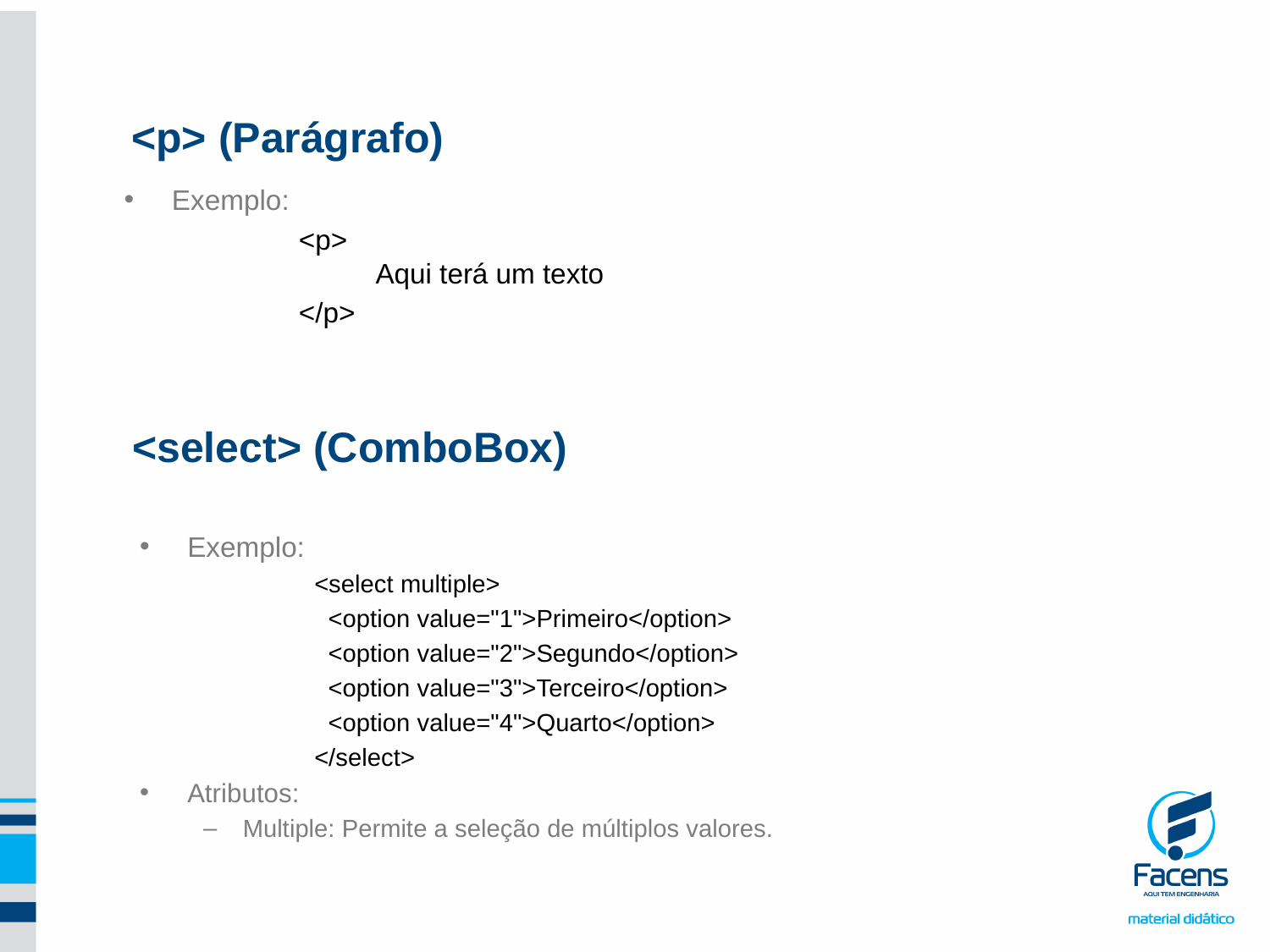

<p> (Parágrafo)

Exemplo:
<p>
          Aqui terá um texto
</p>
<select> (ComboBox)

Exemplo:
<select multiple>
  <option value="1">Primeiro</option>
  <option value="2">Segundo</option>
  <option value="3">Terceiro</option>
  <option value="4">Quarto</option>
</select>
Atributos:
Multiple: Permite a seleção de múltiplos valores.